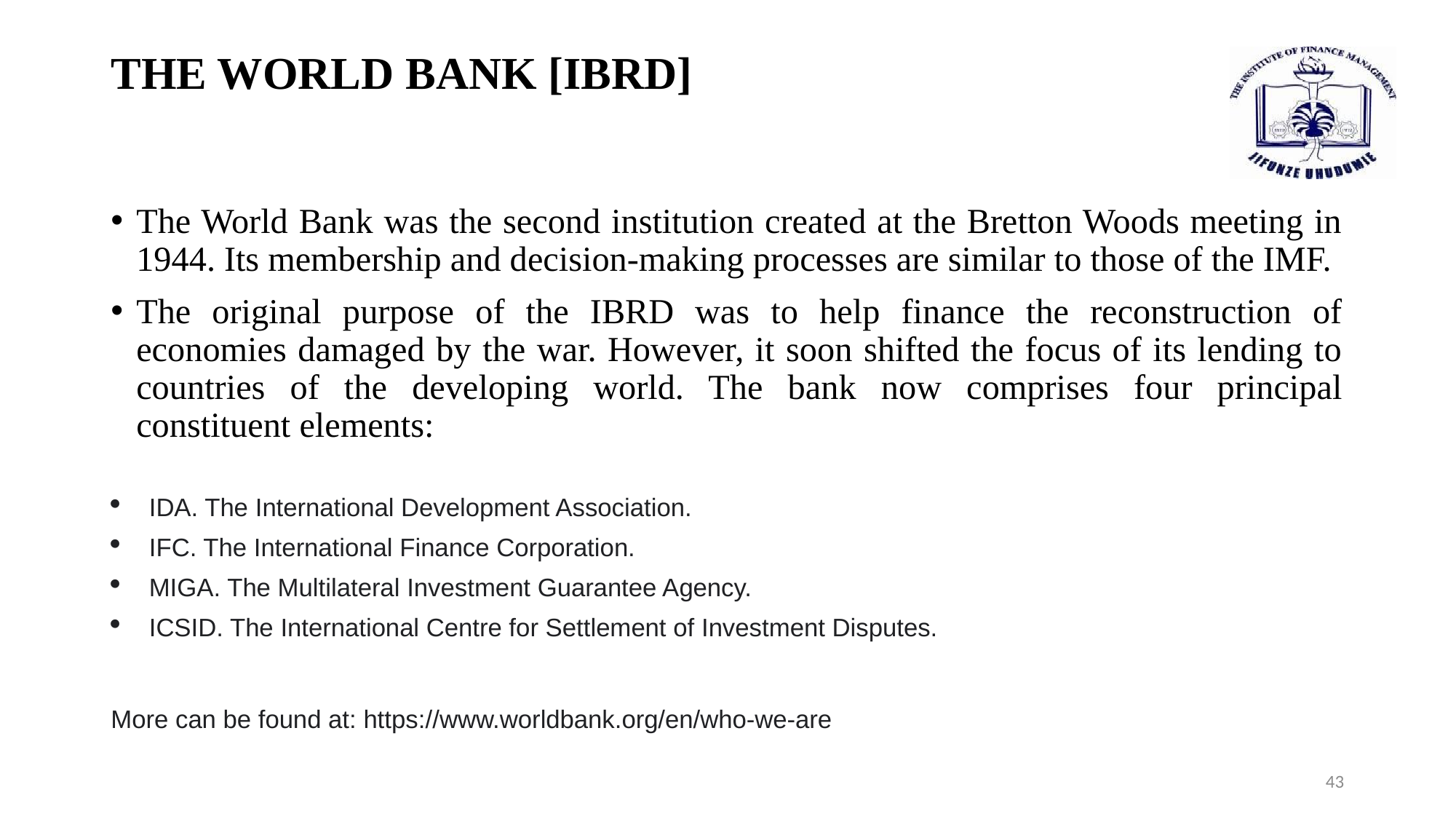

# THE WORLD BANK [IBRD]
The World Bank was the second institution created at the Bretton Woods meeting in 1944. Its membership and decision-making processes are similar to those of the IMF.
The original purpose of the IBRD was to help finance the reconstruction of economies damaged by the war. However, it soon shifted the focus of its lending to countries of the developing world. The bank now comprises four principal constituent elements:

IDA. The International Development Association.
IFC. The International Finance Corporation.
MIGA. The Multilateral Investment Guarantee Agency.
ICSID. The International Centre for Settlement of Investment Disputes.

More can be found at: https://www.worldbank.org/en/who-we-are

43